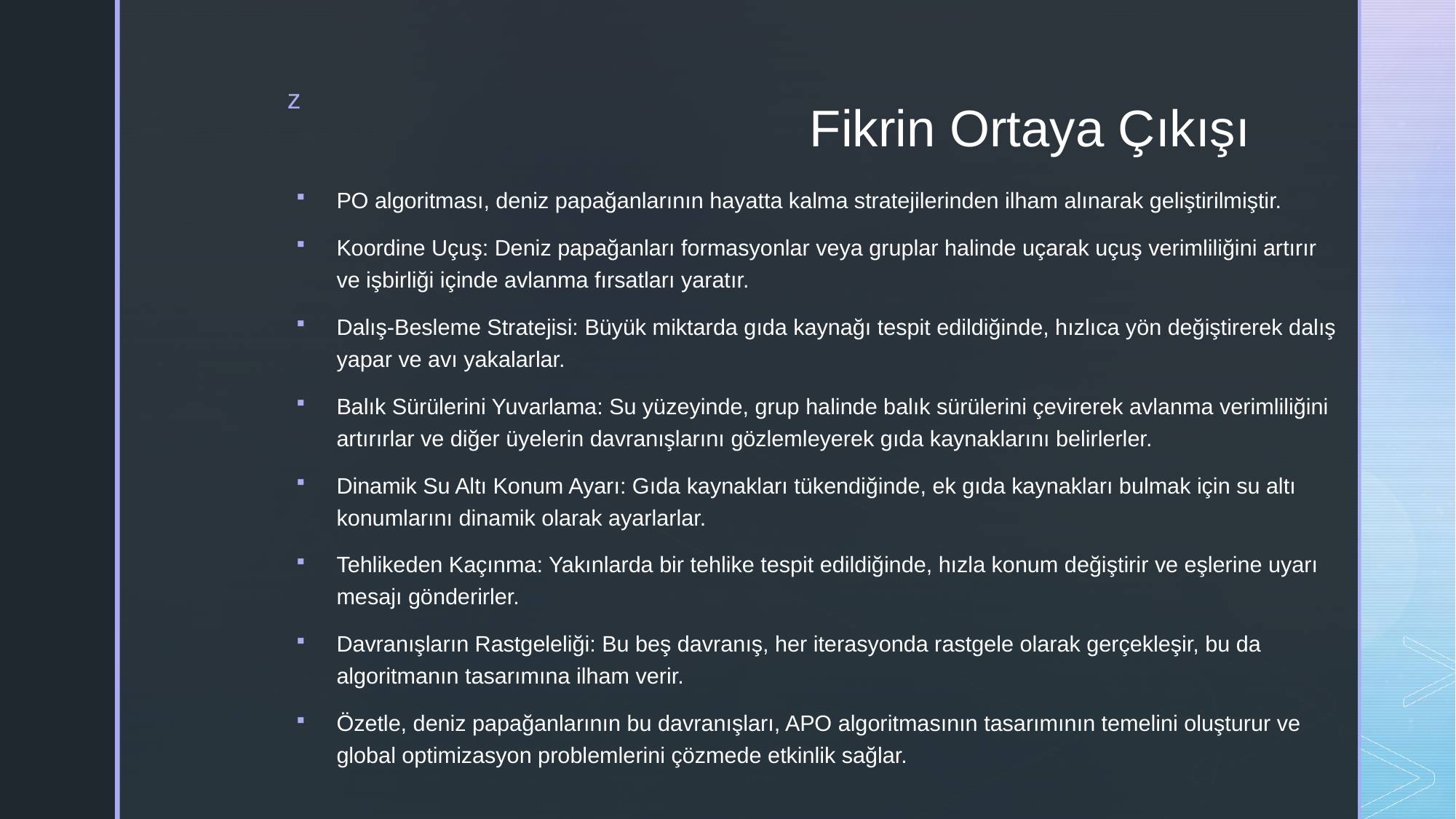

# Fikrin Ortaya Çıkışı
PO algoritması, deniz papağanlarının hayatta kalma stratejilerinden ilham alınarak geliştirilmiştir.
Koordine Uçuş: Deniz papağanları formasyonlar veya gruplar halinde uçarak uçuş verimliliğini artırır ve işbirliği içinde avlanma fırsatları yaratır.
Dalış-Besleme Stratejisi: Büyük miktarda gıda kaynağı tespit edildiğinde, hızlıca yön değiştirerek dalış yapar ve avı yakalarlar.
Balık Sürülerini Yuvarlama: Su yüzeyinde, grup halinde balık sürülerini çevirerek avlanma verimliliğini artırırlar ve diğer üyelerin davranışlarını gözlemleyerek gıda kaynaklarını belirlerler.
Dinamik Su Altı Konum Ayarı: Gıda kaynakları tükendiğinde, ek gıda kaynakları bulmak için su altı konumlarını dinamik olarak ayarlarlar.
Tehlikeden Kaçınma: Yakınlarda bir tehlike tespit edildiğinde, hızla konum değiştirir ve eşlerine uyarı mesajı gönderirler.
Davranışların Rastgeleliği: Bu beş davranış, her iterasyonda rastgele olarak gerçekleşir, bu da algoritmanın tasarımına ilham verir.
Özetle, deniz papağanlarının bu davranışları, APO algoritmasının tasarımının temelini oluşturur ve global optimizasyon problemlerini çözmede etkinlik sağlar.